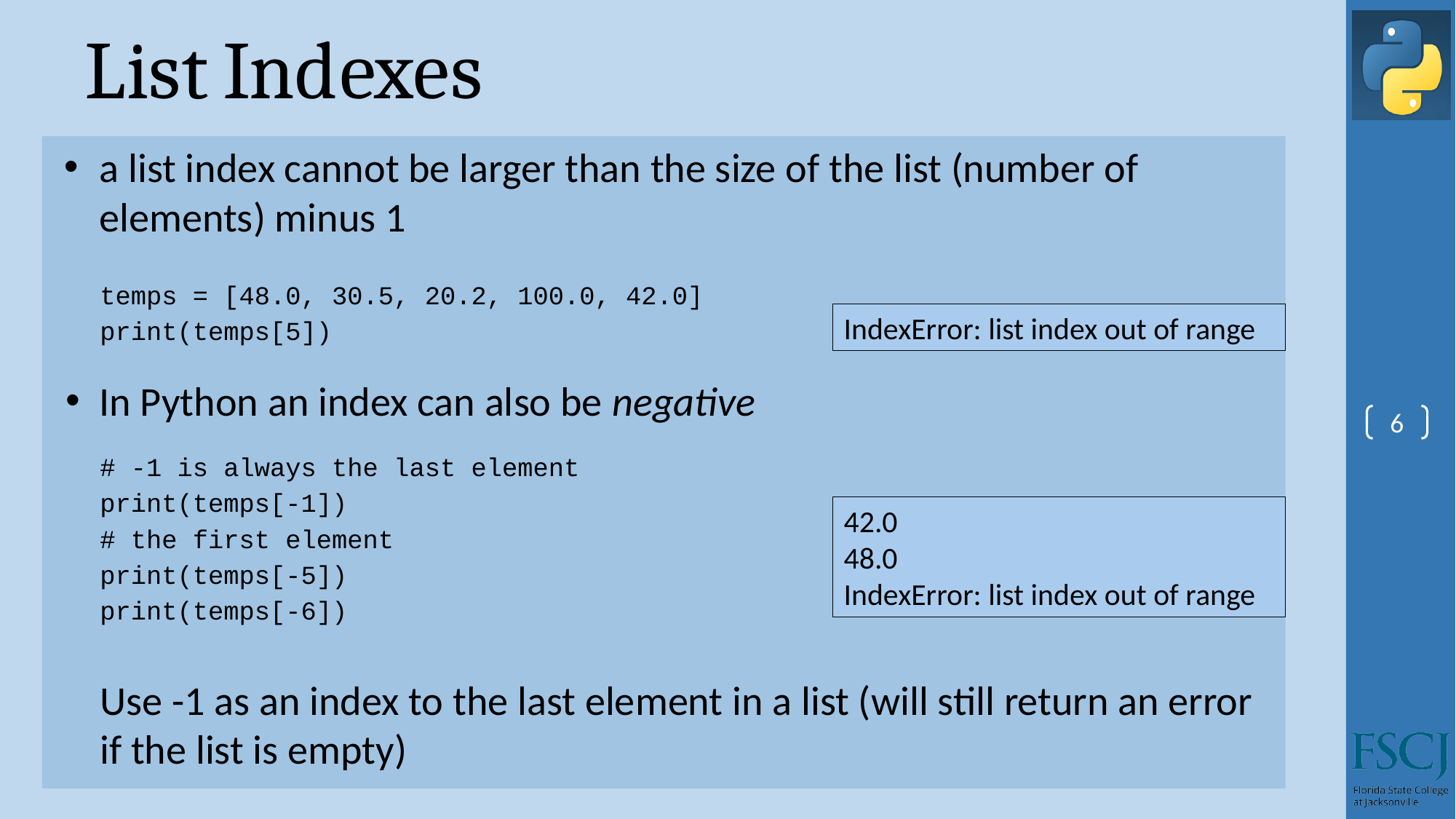

# List Indexes
a list index cannot be larger than the size of the list (number of elements) minus 1

temps = [48.0, 30.5, 20.2, 100.0, 42.0]
print(temps[5])

In Python an index can also be negative

# -1 is always the last element
print(temps[-1])
# the first element
print(temps[-5])
print(temps[-6])

Use -1 as an index to the last element in a list (will still return an error if the list is empty)
IndexError: list index out of range
6
42.0
48.0
IndexError: list index out of range